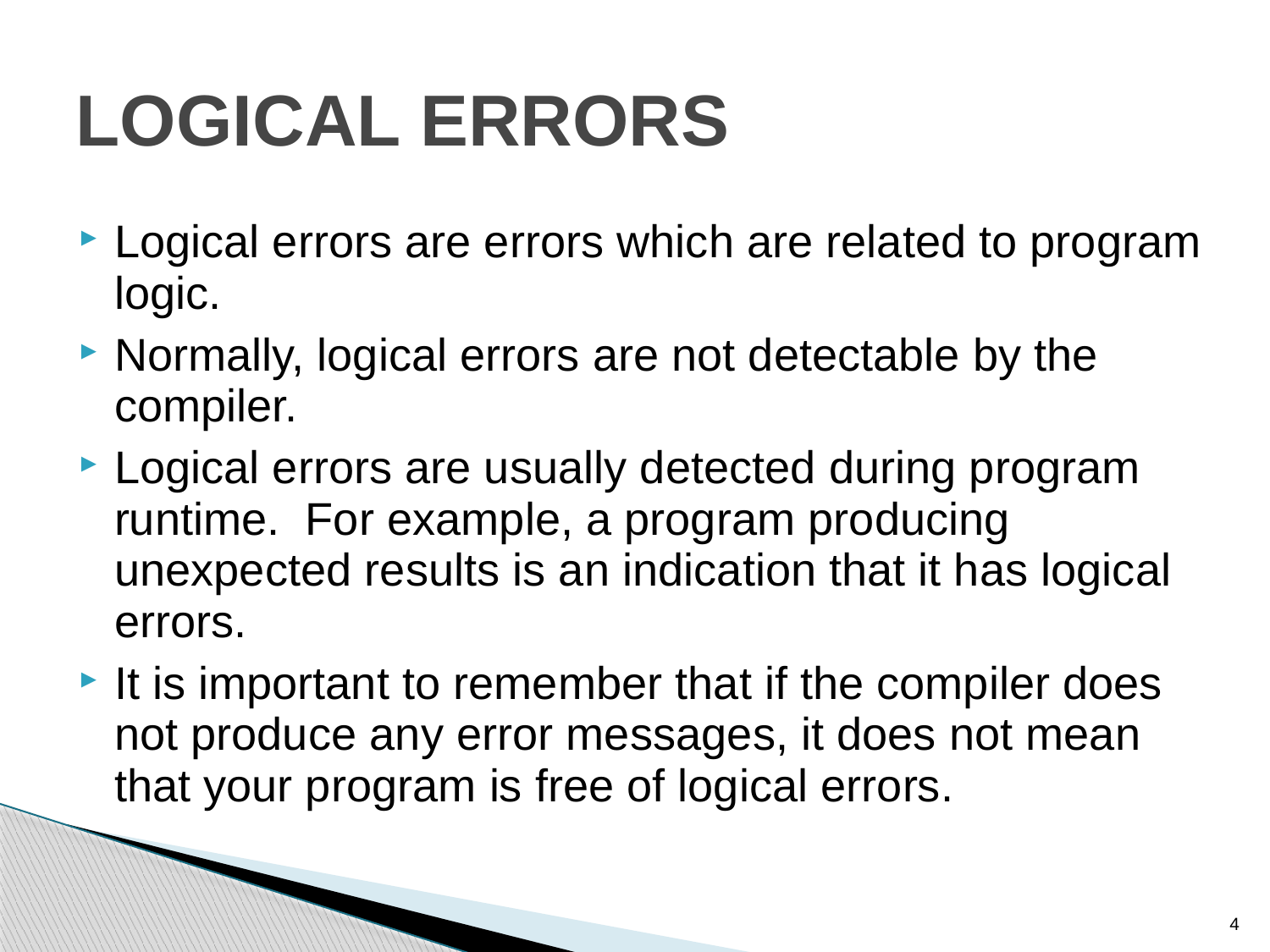

# LOGICAL ERRORS
Logical errors are errors which are related to program logic.
Normally, logical errors are not detectable by the compiler.
Logical errors are usually detected during program runtime.  For example, a program producing unexpected results is an indication that it has logical errors.
It is important to remember that if the compiler does not produce any error messages, it does not mean that your program is free of logical errors.
4